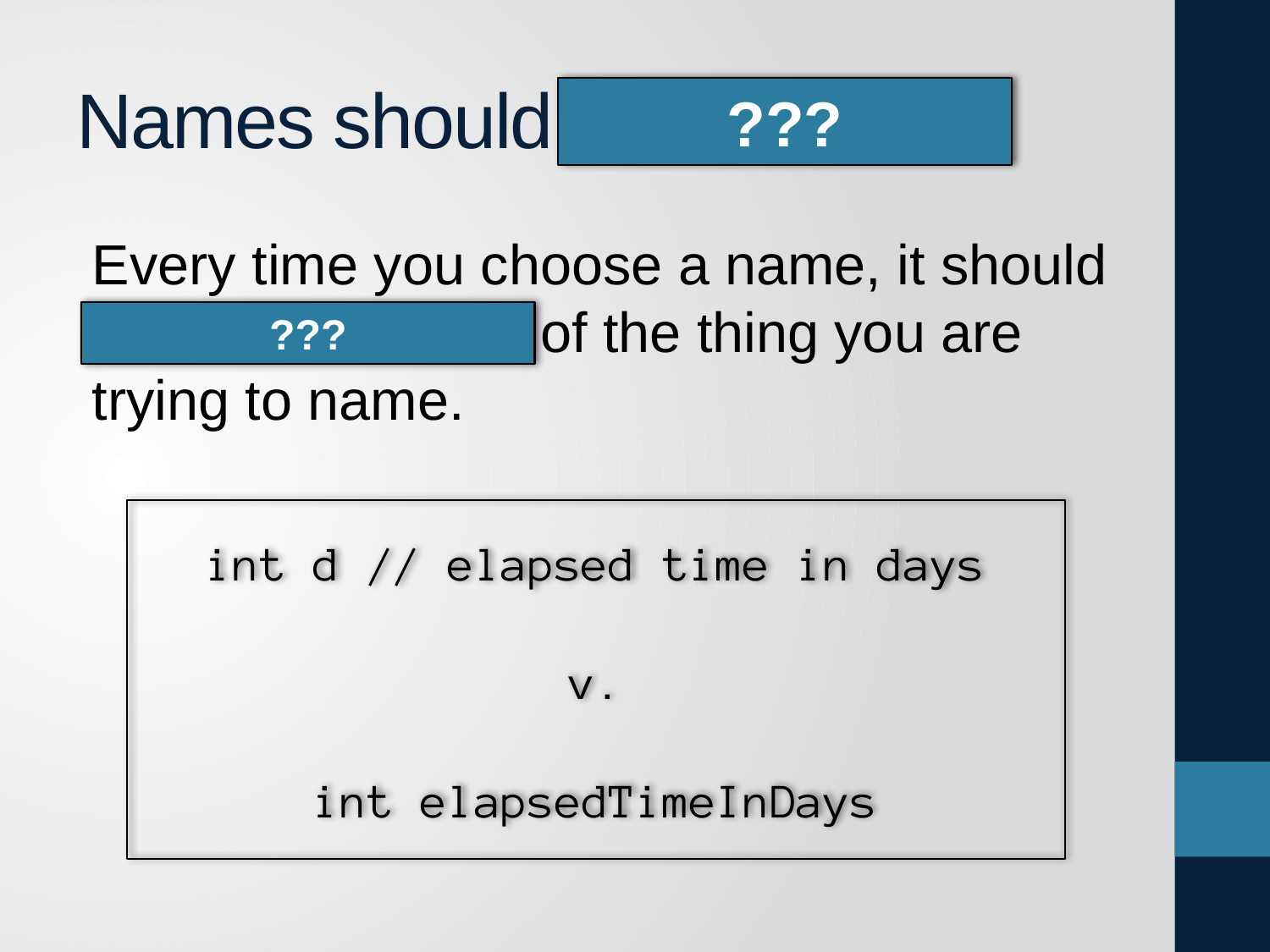

# Names should reveal intent
???
Every time you choose a name, it should reveal the intent of the thing you are trying to name.

???
int d // elapsed time in days

v.

int elapsedTimeInDays